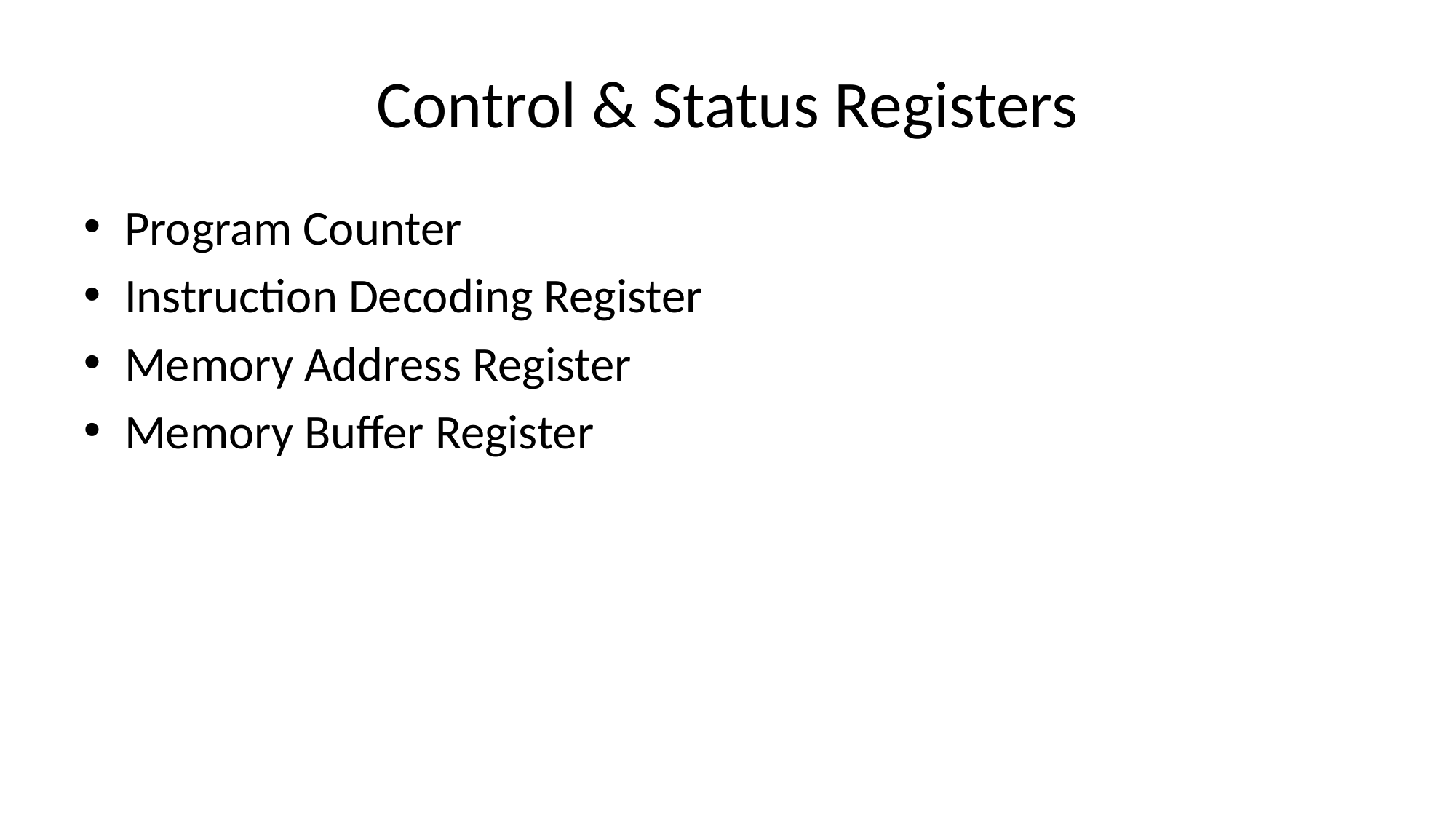

# Control & Status Registers
Program Counter
Instruction Decoding Register
Memory Address Register
Memory Buffer Register